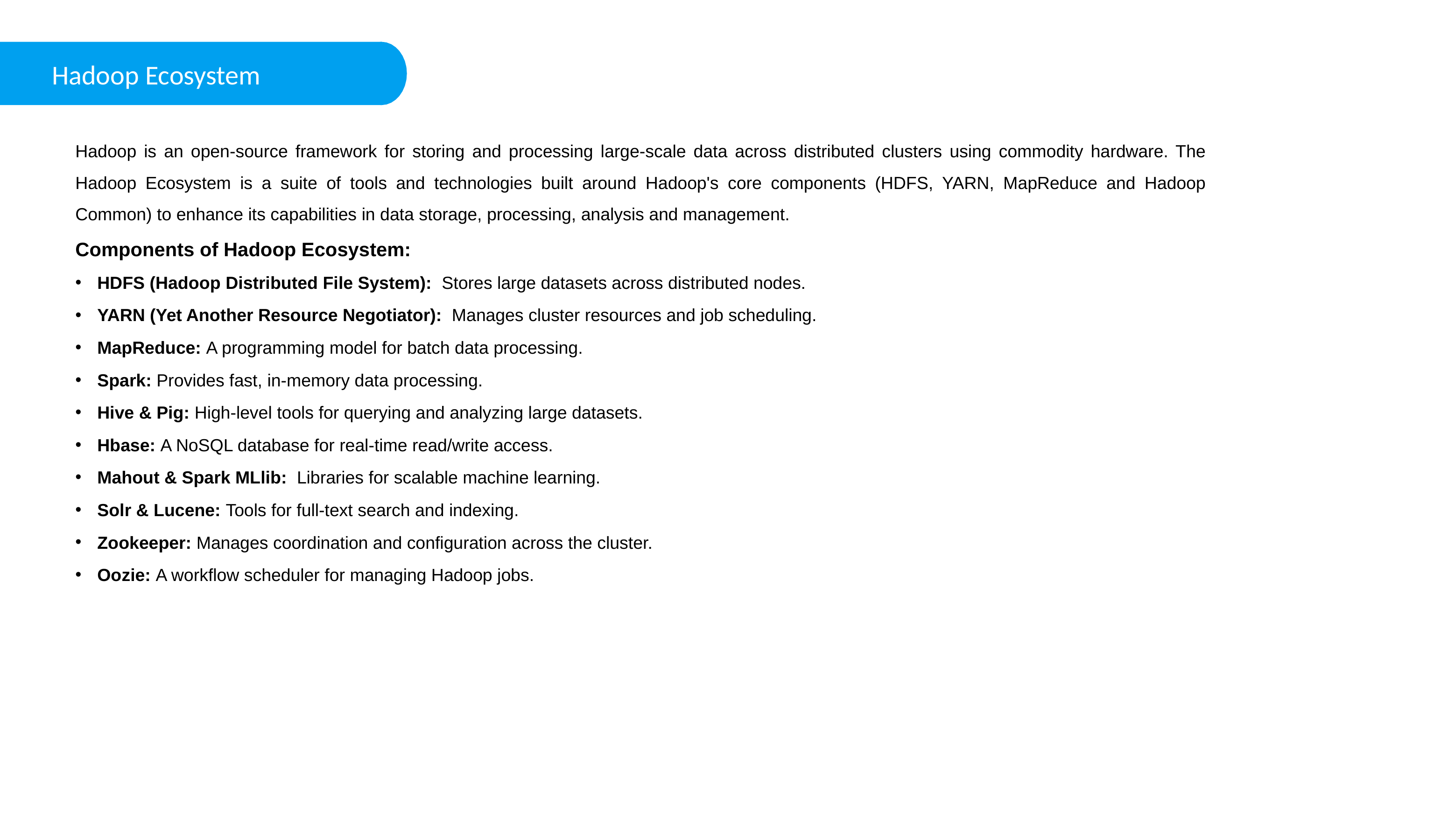

Hadoop Ecosystem
Hadoop is an open-source framework for storing and processing large-scale data across distributed clusters using commodity hardware. The Hadoop Ecosystem is a suite of tools and technologies built around Hadoop's core components (HDFS, YARN, MapReduce and Hadoop Common) to enhance its capabilities in data storage, processing, analysis and management.
Components of Hadoop Ecosystem:
HDFS (Hadoop Distributed File System):  Stores large datasets across distributed nodes.
YARN (Yet Another Resource Negotiator):  Manages cluster resources and job scheduling.
MapReduce: A programming model for batch data processing.
Spark: Provides fast, in-memory data processing.
Hive & Pig: High-level tools for querying and analyzing large datasets.
Hbase: A NoSQL database for real-time read/write access.
Mahout & Spark MLlib:  Libraries for scalable machine learning.
Solr & Lucene: Tools for full-text search and indexing.
Zookeeper: Manages coordination and configuration across the cluster.
Oozie: A workflow scheduler for managing Hadoop jobs.